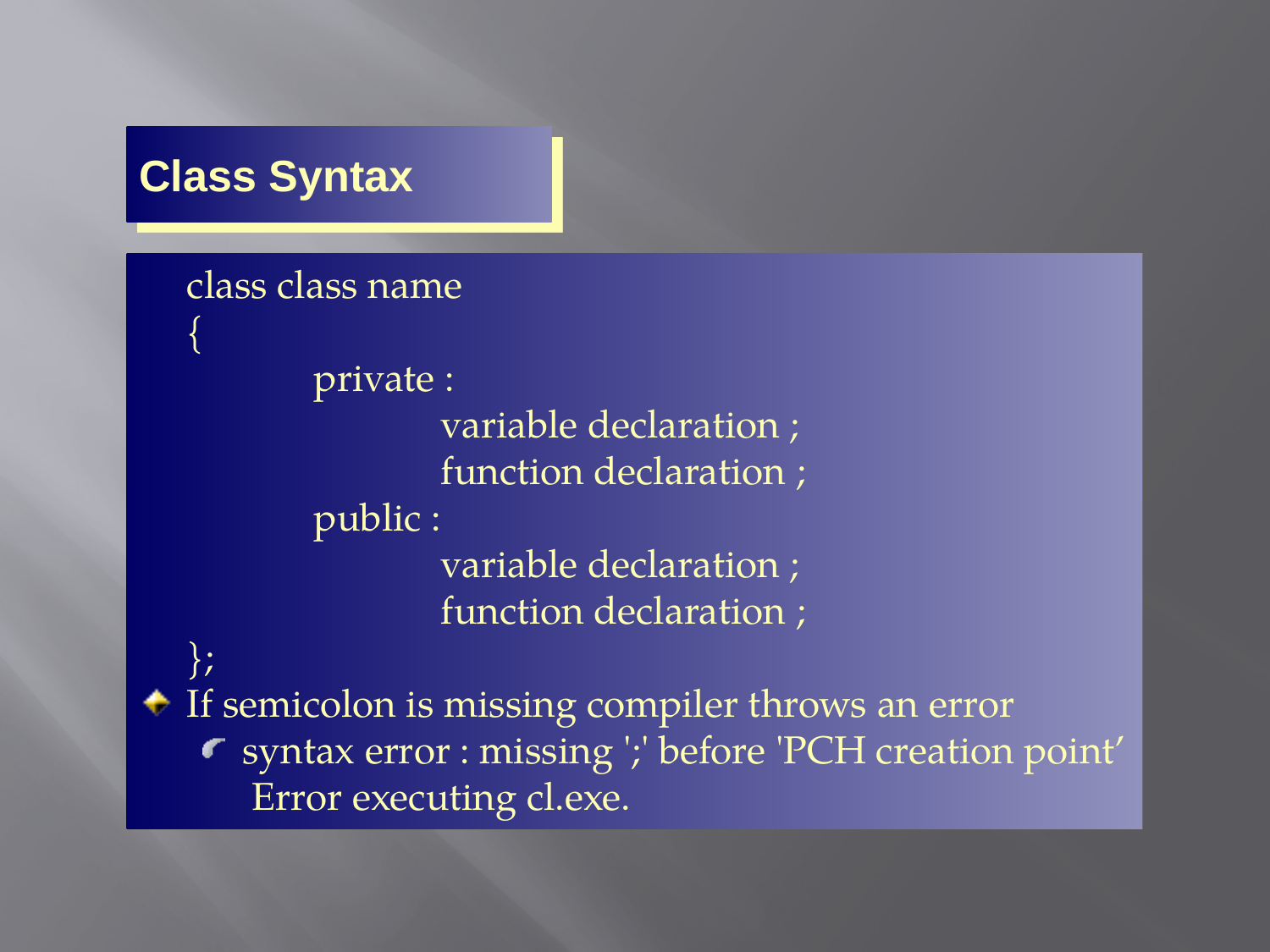

Class Syntax
	class class name
	{
		private :
			variable declaration ;
			function declaration ;
		public :
			variable declaration ;
			function declaration ;
	};
If semicolon is missing compiler throws an error
syntax error : missing ';' before 'PCH creation point’  Error executing cl.exe.